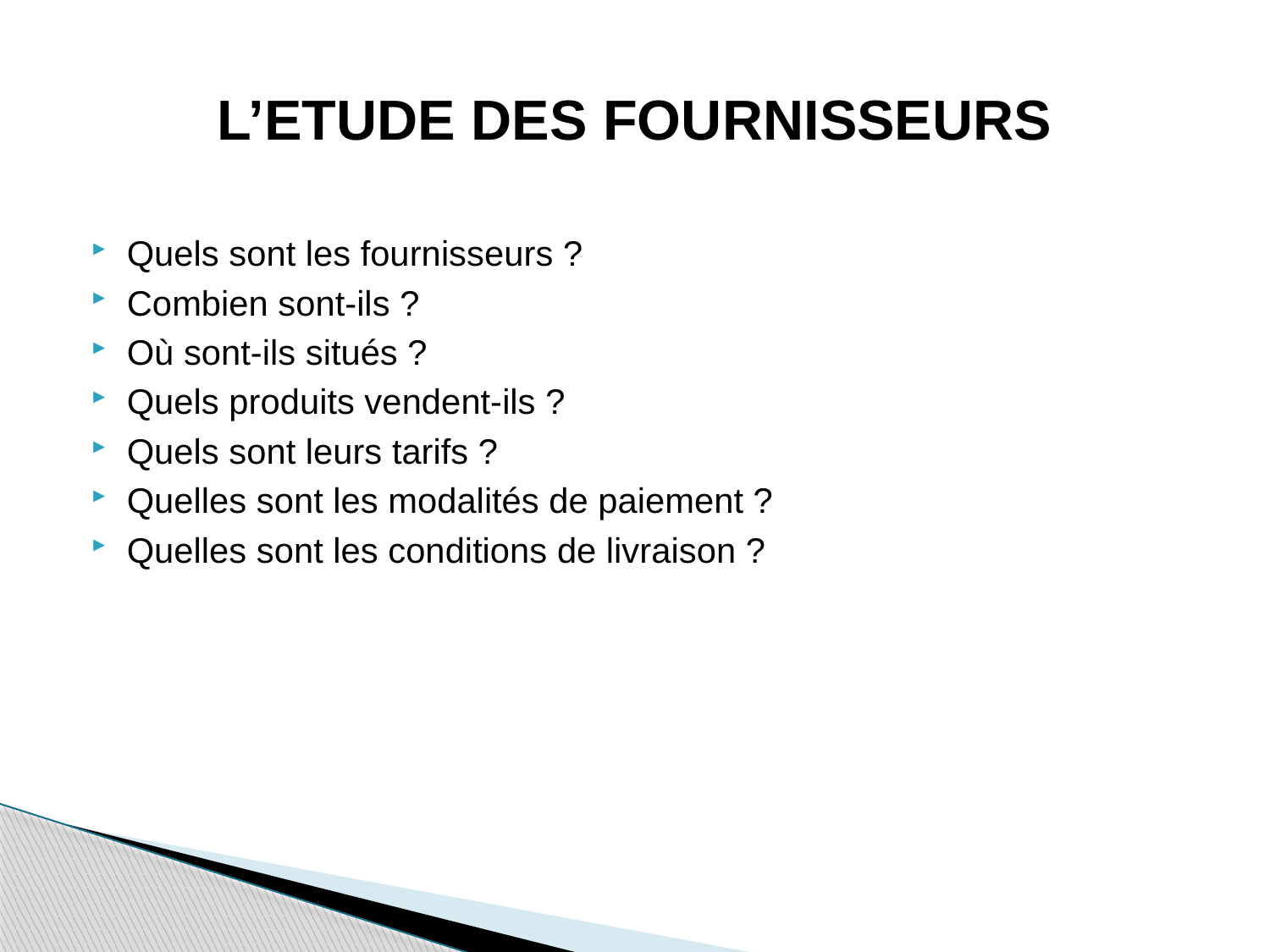

# L’ETUDE DES FOURNISSEURS
Quels sont les fournisseurs ?
Combien sont-ils ?
Où sont-ils situés ?
Quels produits vendent-ils ?
Quels sont leurs tarifs ?
Quelles sont les modalités de paiement ?
Quelles sont les conditions de livraison ?